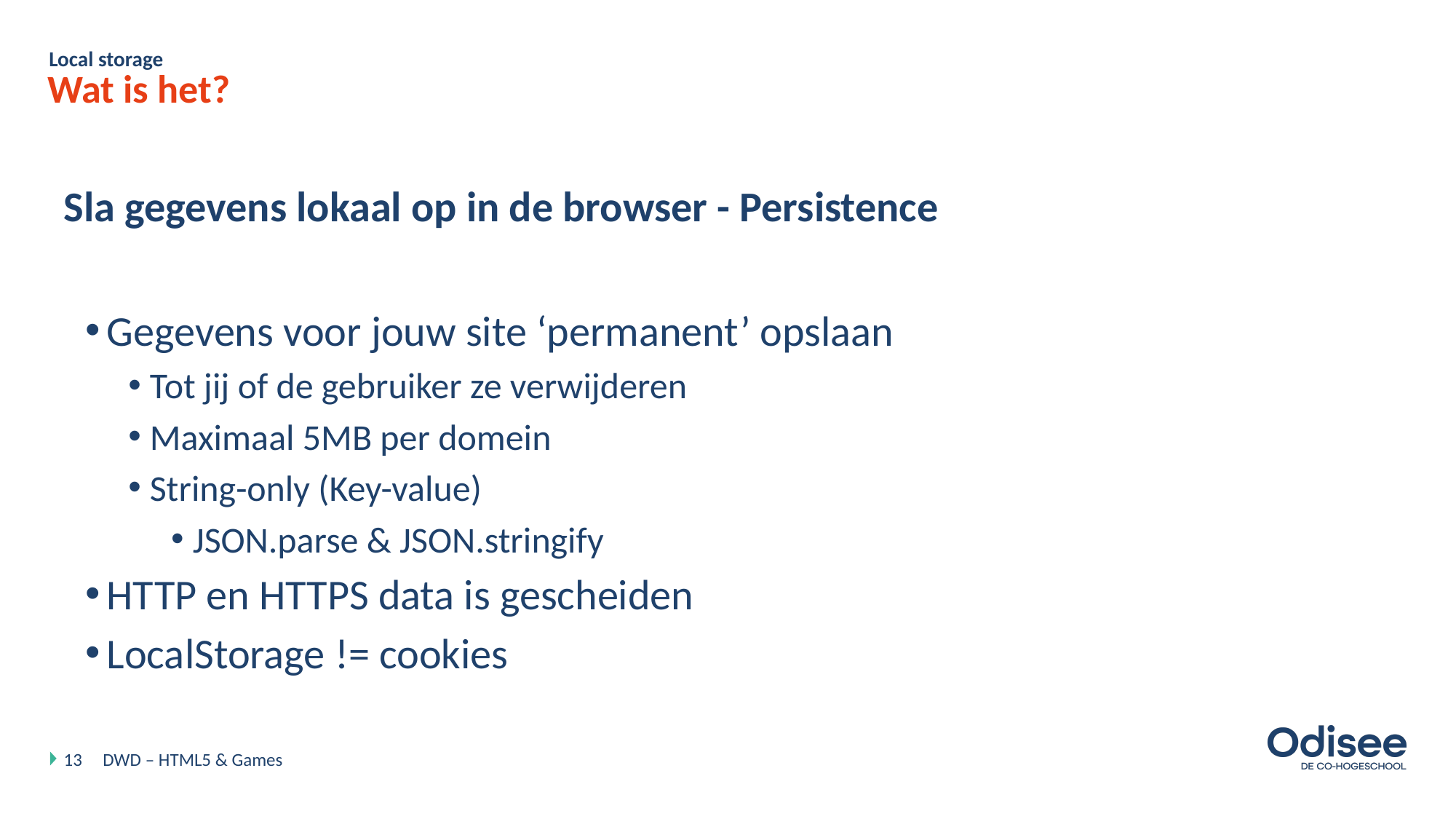

Local storage
# Wat is het?
Sla gegevens lokaal op in de browser - Persistence

Gegevens voor jouw site ‘permanent’ opslaan
Tot jij of de gebruiker ze verwijderen
Maximaal 5MB per domein
String-only (Key-value)
JSON.parse & JSON.stringify
HTTP en HTTPS data is gescheiden
LocalStorage != cookies
13
DWD – HTML5 & Games